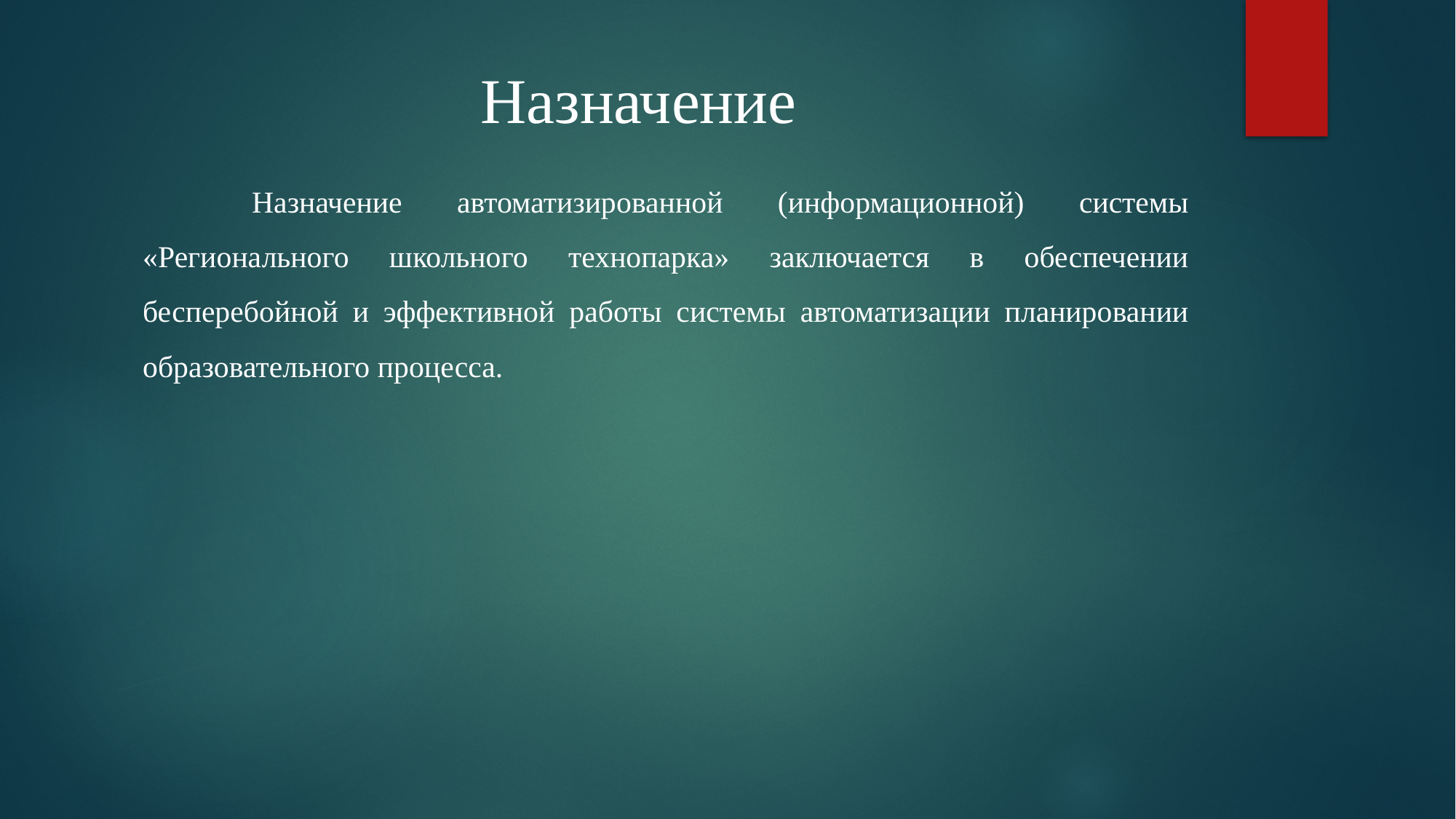

# Назначение
	Назначение автоматизированной (информационной) системы «Регионального школьного технопарка» заключается в обеспечении бесперебойной и эффективной работы системы автоматизации планировании образовательного процесса.